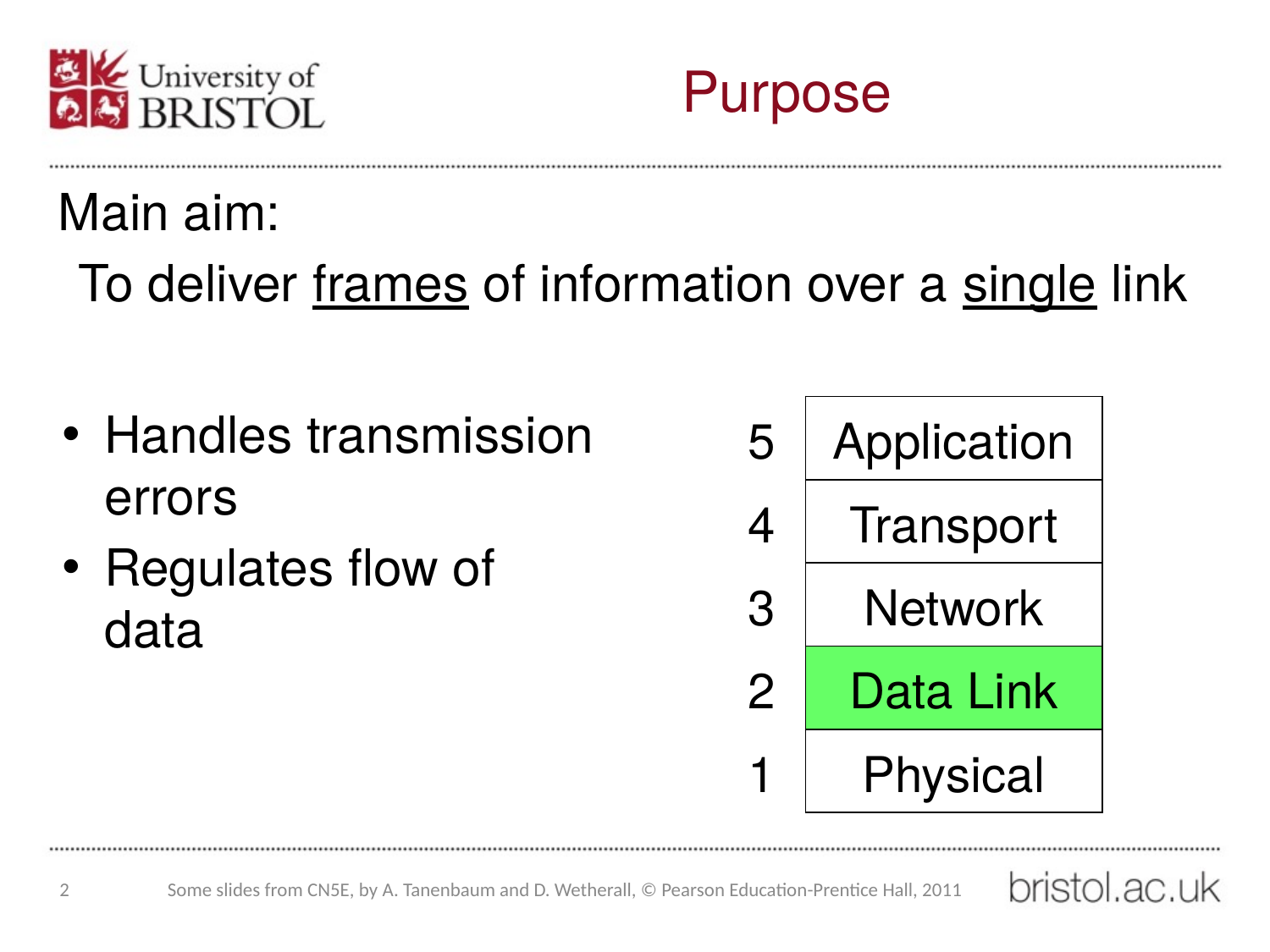

# Purpose
Main aim:
To deliver frames of information over a single link
Handles transmission errors
Regulates flow of data
| 5 | Application |
| --- | --- |
| 4 | Transport |
| 3 | Network |
| 2 | Data Link |
| 1 | Physical |
2
Some slides from CN5E, by A. Tanenbaum and D. Wetherall, © Pearson Education-Prentice Hall, 2011